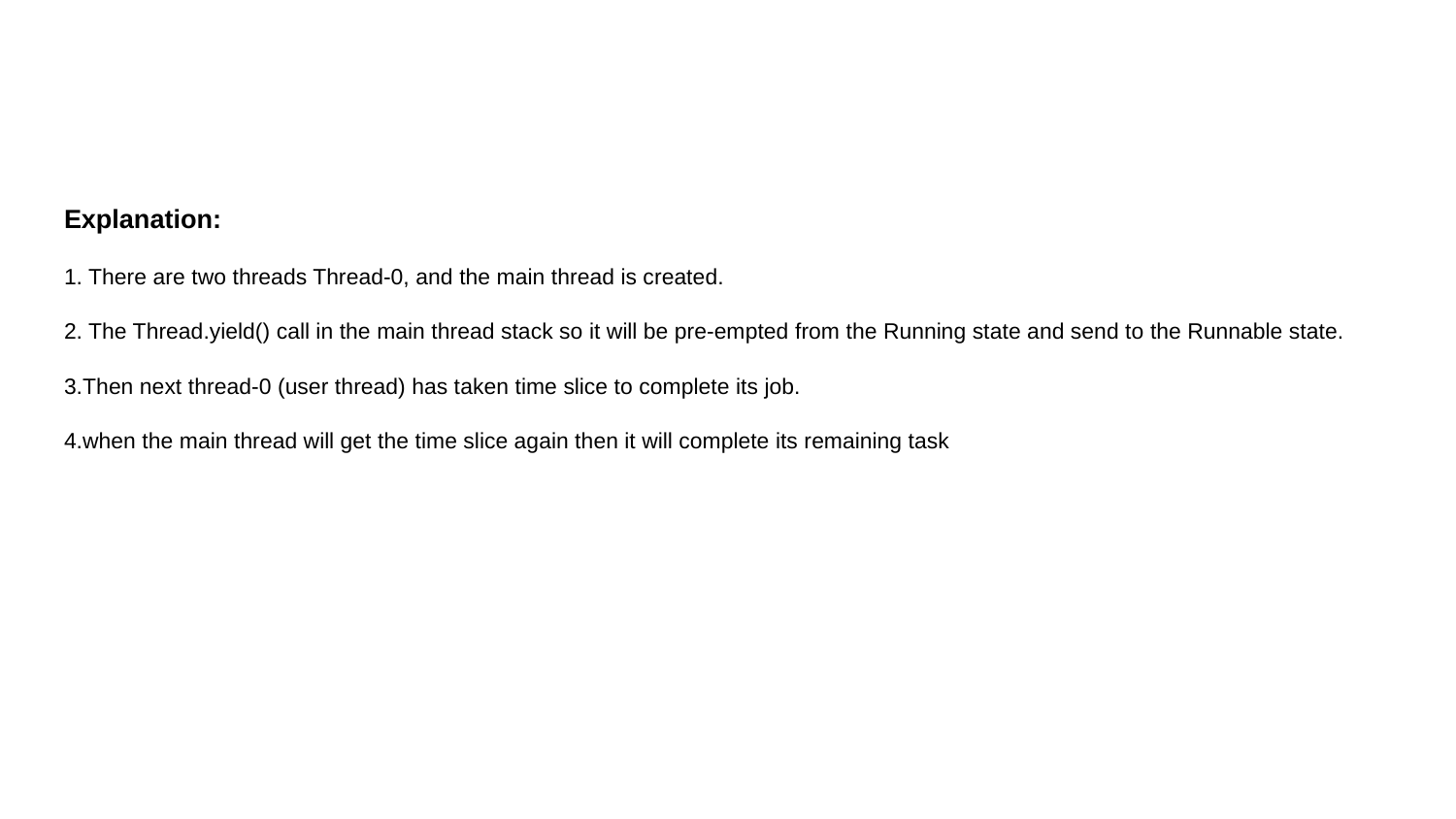

#
Explanation:
1. There are two threads Thread-0, and the main thread is created.
2. The Thread.yield() call in the main thread stack so it will be pre-empted from the Running state and send to the Runnable state.
3.Then next thread-0 (user thread) has taken time slice to complete its job.
4.when the main thread will get the time slice again then it will complete its remaining task